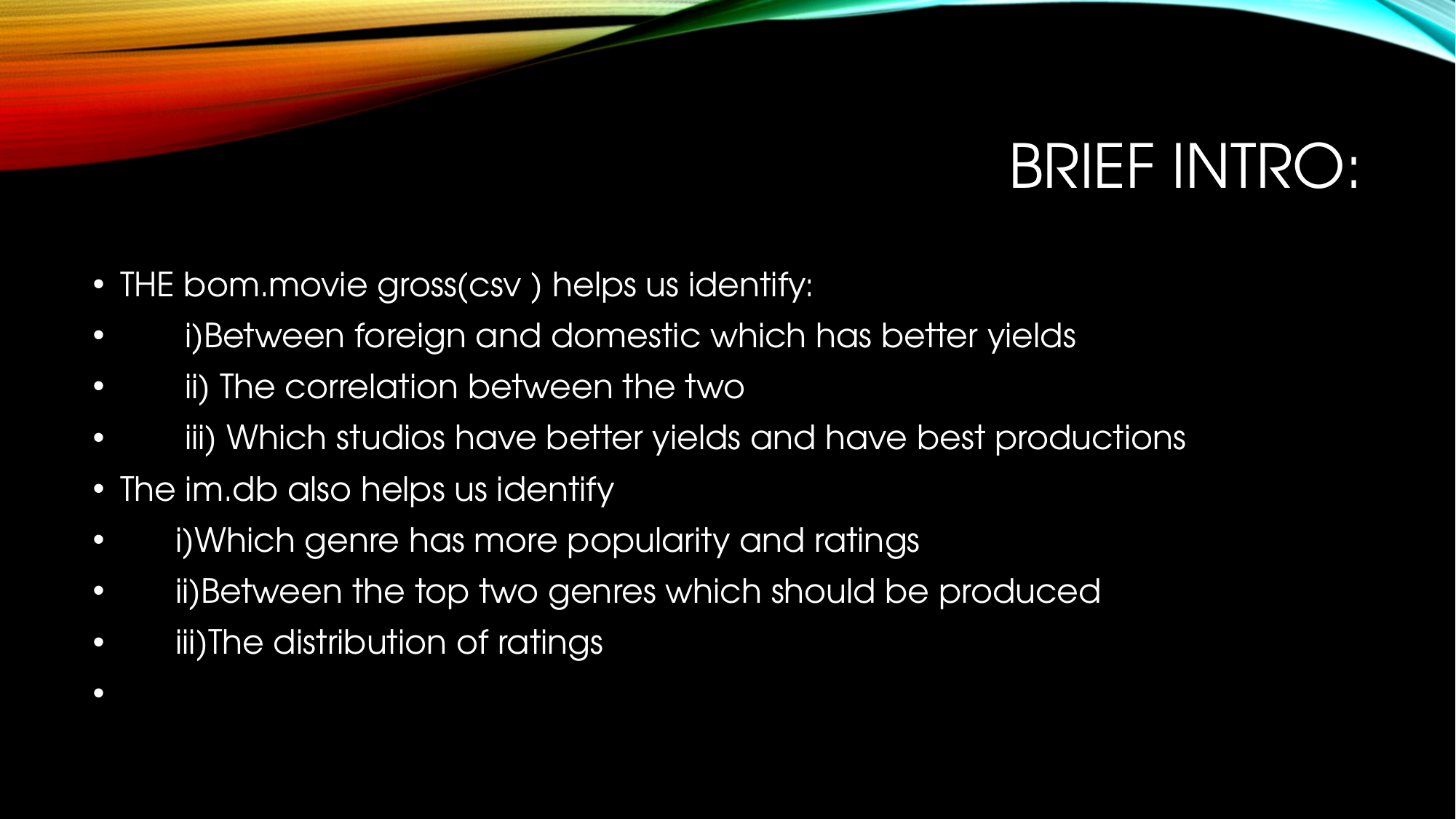

# BRIEF INTRO:
THE bom.movie gross(csv ) helps us identify:
       i)Between foreign and domestic which has better yields
       ii) The correlation between the two
       iii) Which studios have better yields and have best productions
The im.db also helps us identify
      i)Which genre has more popularity and ratings
      ii)Between the top two genres which should be produced
      iii)The distribution of ratings